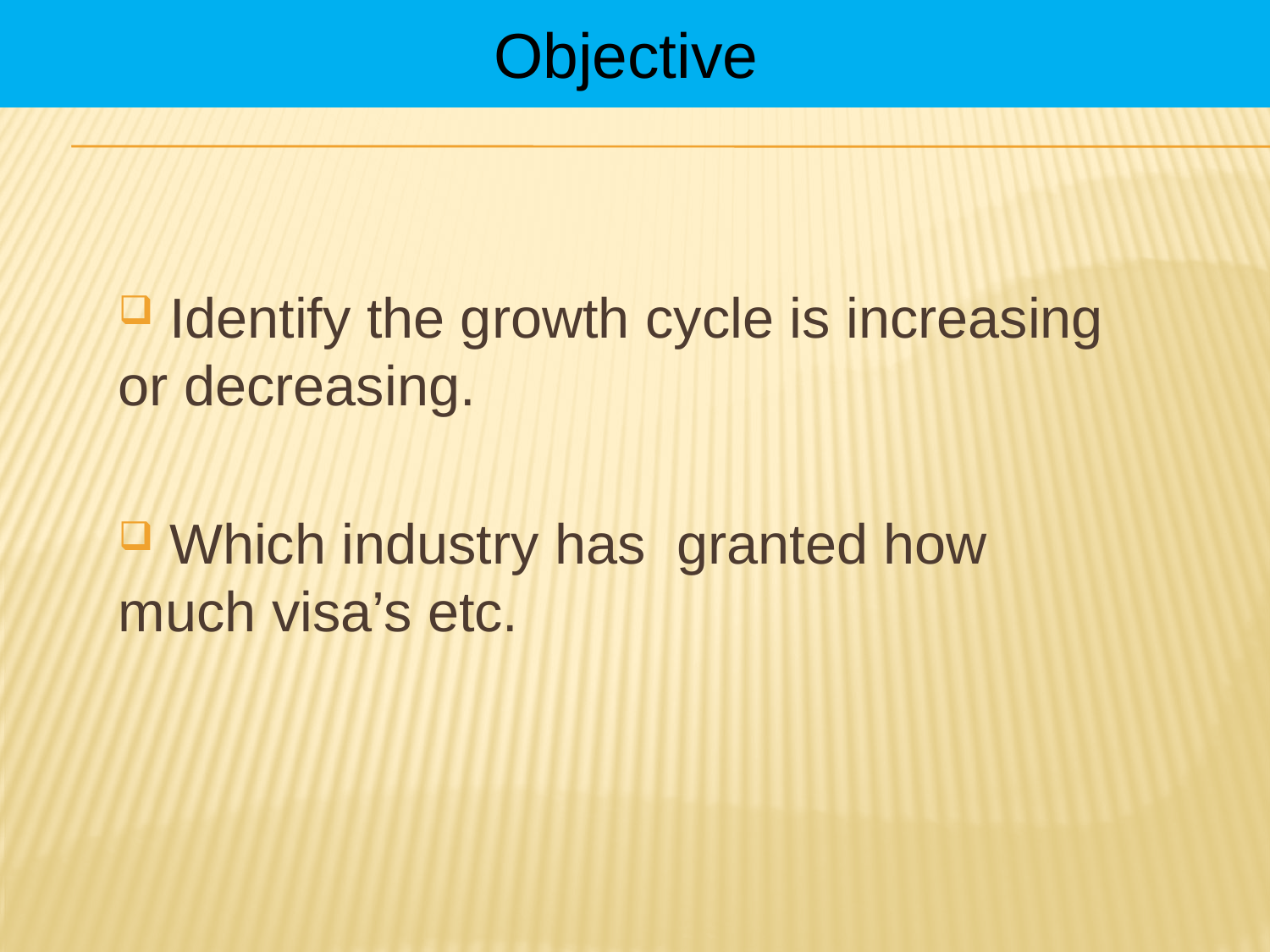

Objective
 Identify the growth cycle is increasing or decreasing.

 Which industry has  granted how much visa’s etc.